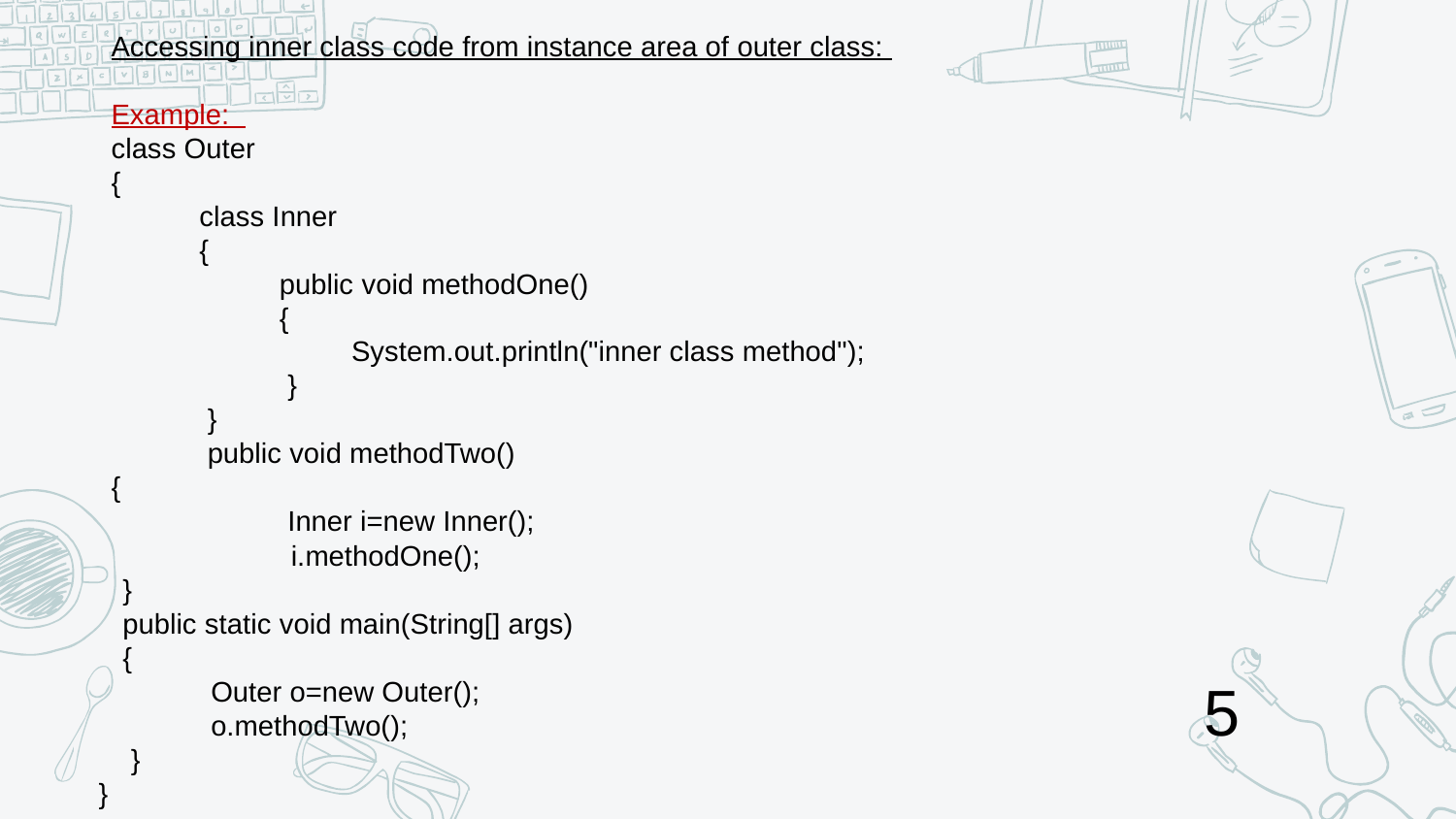

Accessing inner class code from instance area of outer class:

Example:
class Outer
{
           class Inner
           {
                     public void methodOne()
                     {
                              System.out.println("inner class method");
                      }
            }
            public void methodTwo()
{
                      Inner i=new Inner();
                              i.methodOne();
         }
         public static void main(String[] args)
         {
                    Outer o=new Outer();
                    o.methodTwo();
          }
      }
5